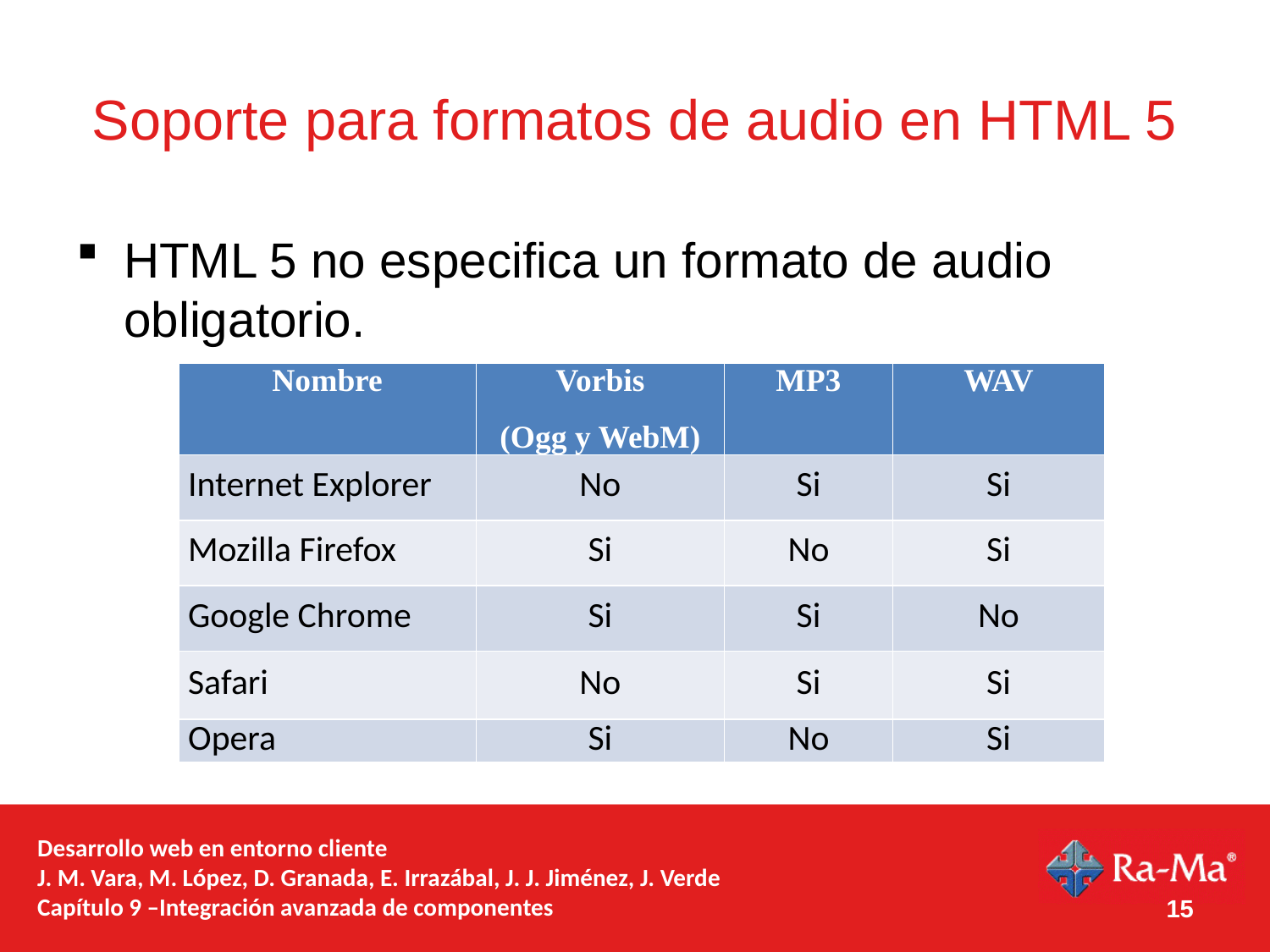

# Soporte para formatos de audio en HTML 5
HTML 5 no especifica un formato de audio obligatorio.

| Nombre | Vorbis (Ogg y WebM) | MP3 | WAV |
| --- | --- | --- | --- |
| Internet Explorer | No | Si | Si |
| Mozilla Firefox | Si | No | Si |
| Google Chrome | Si | Si | No |
| Safari | No | Si | Si |
| Opera | Si | No | Si |
Desarrollo web en entorno cliente
J. M. Vara, M. López, D. Granada, E. Irrazábal, J. J. Jiménez, J. Verde
Capítulo 9 –Integración avanzada de componentes
15